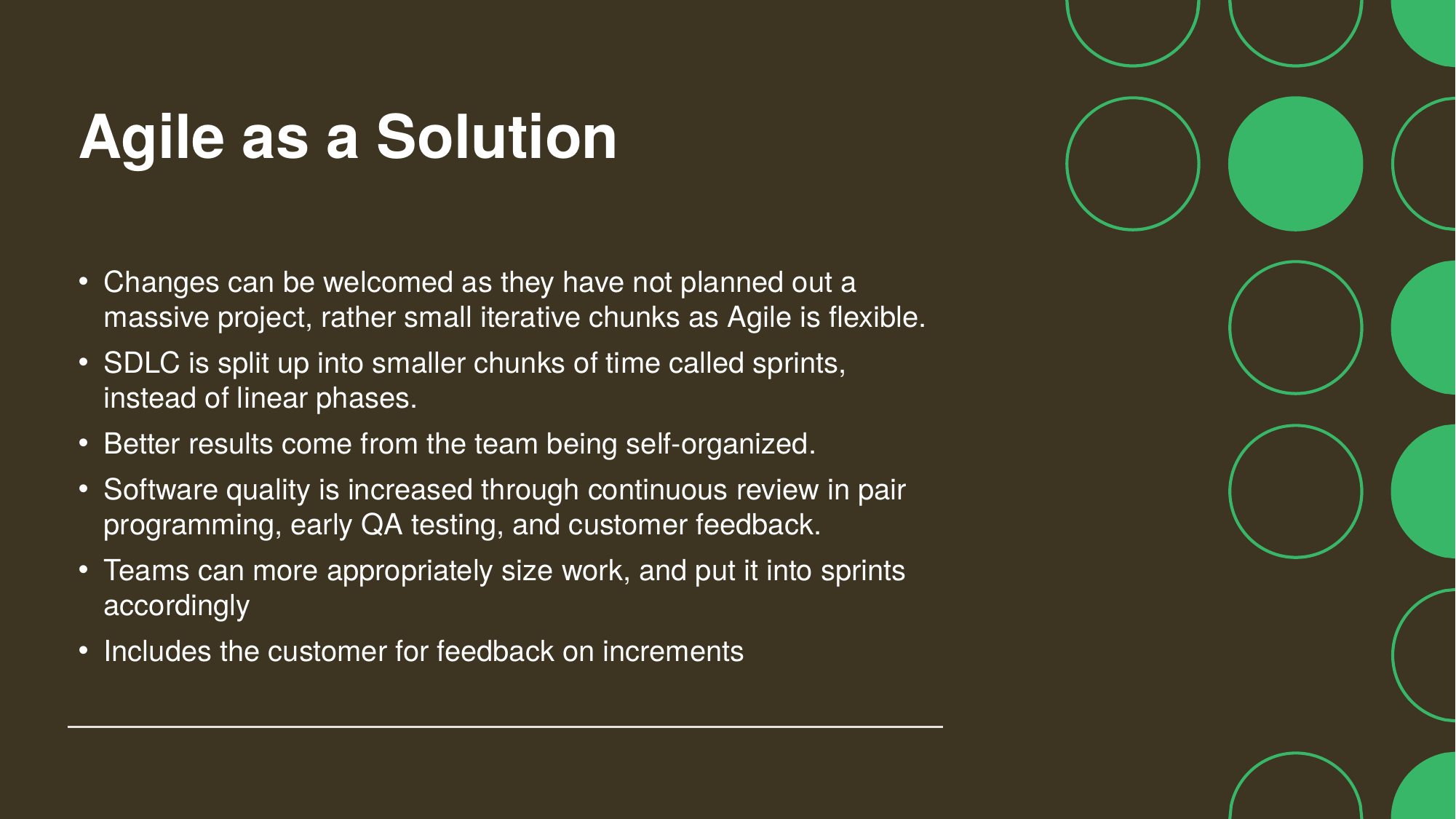

# Agile as a Solution
Changes can be welcomed as they have not planned out a massive project, rather small iterative chunks as Agile is flexible.
SDLC is split up into smaller chunks of time called sprints, instead of linear phases.
Better results come from the team being self-organized.
Software quality is increased through continuous review in pair programming, early QA testing, and customer feedback.
Teams can more appropriately size work, and put it into sprints accordingly
Includes the customer for feedback on increments